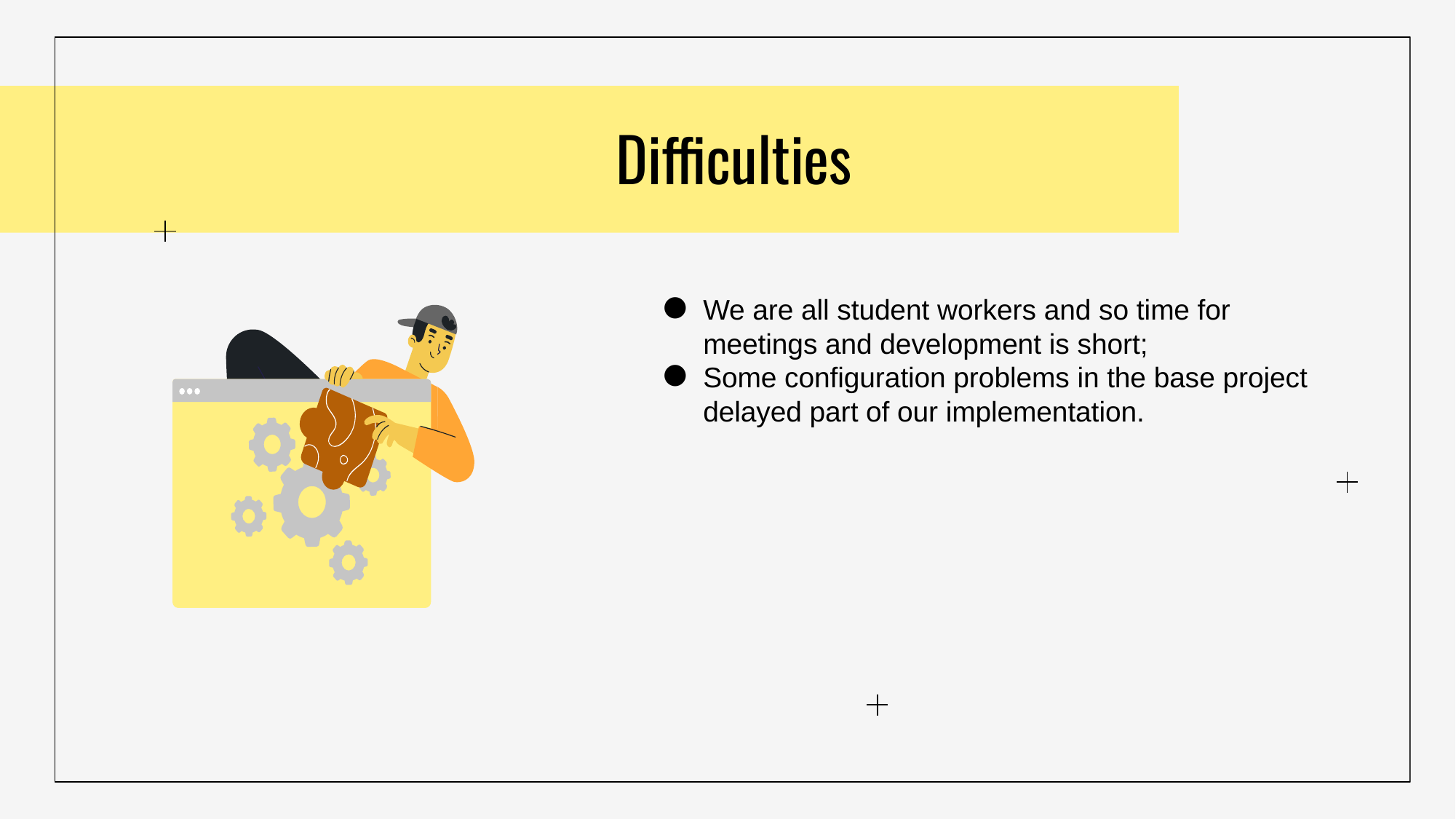

# Difficulties
We are all student workers and so time for meetings and development is short;
Some configuration problems in the base project delayed part of our implementation.